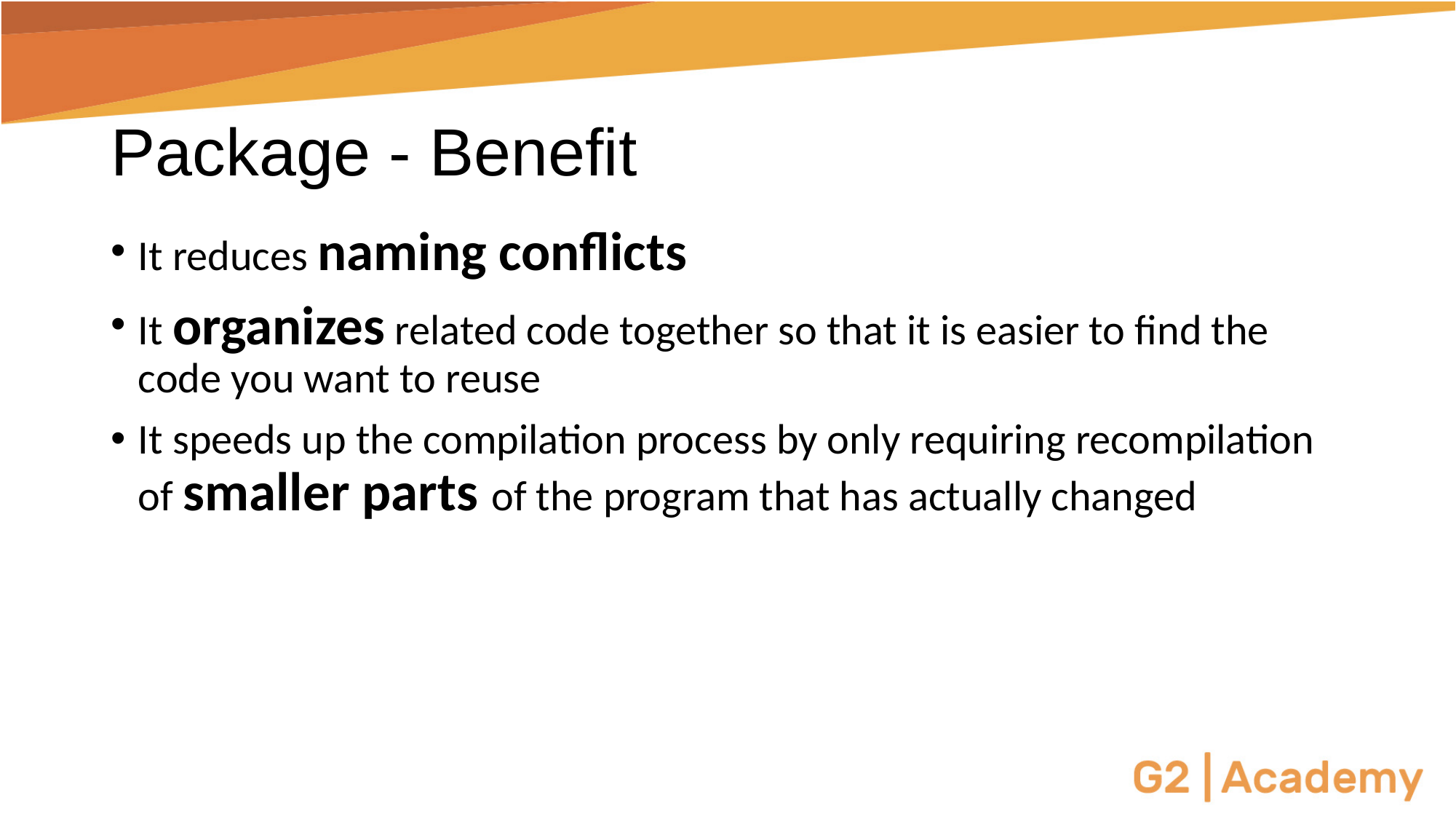

# Package - Benefit
It reduces naming conflicts
It organizes related code together so that it is easier to find the code you want to reuse
It speeds up the compilation process by only requiring recompilation of smaller parts of the program that has actually changed